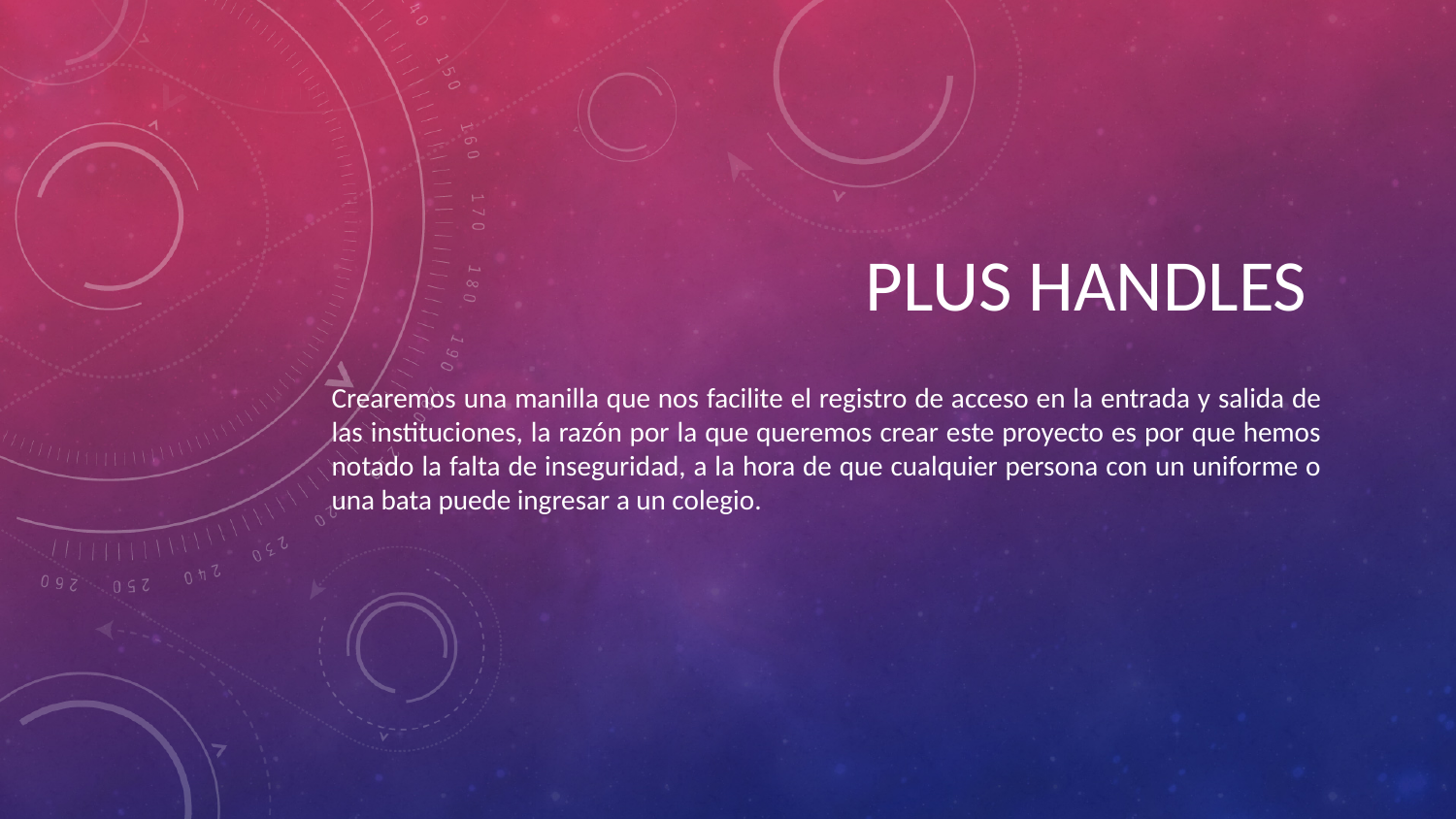

# PLUS HANDLES
Crearemos una manilla que nos facilite el registro de acceso en la entrada y salida de las instituciones, la razón por la que queremos crear este proyecto es por que hemos notado la falta de inseguridad, a la hora de que cualquier persona con un uniforme o una bata puede ingresar a un colegio.